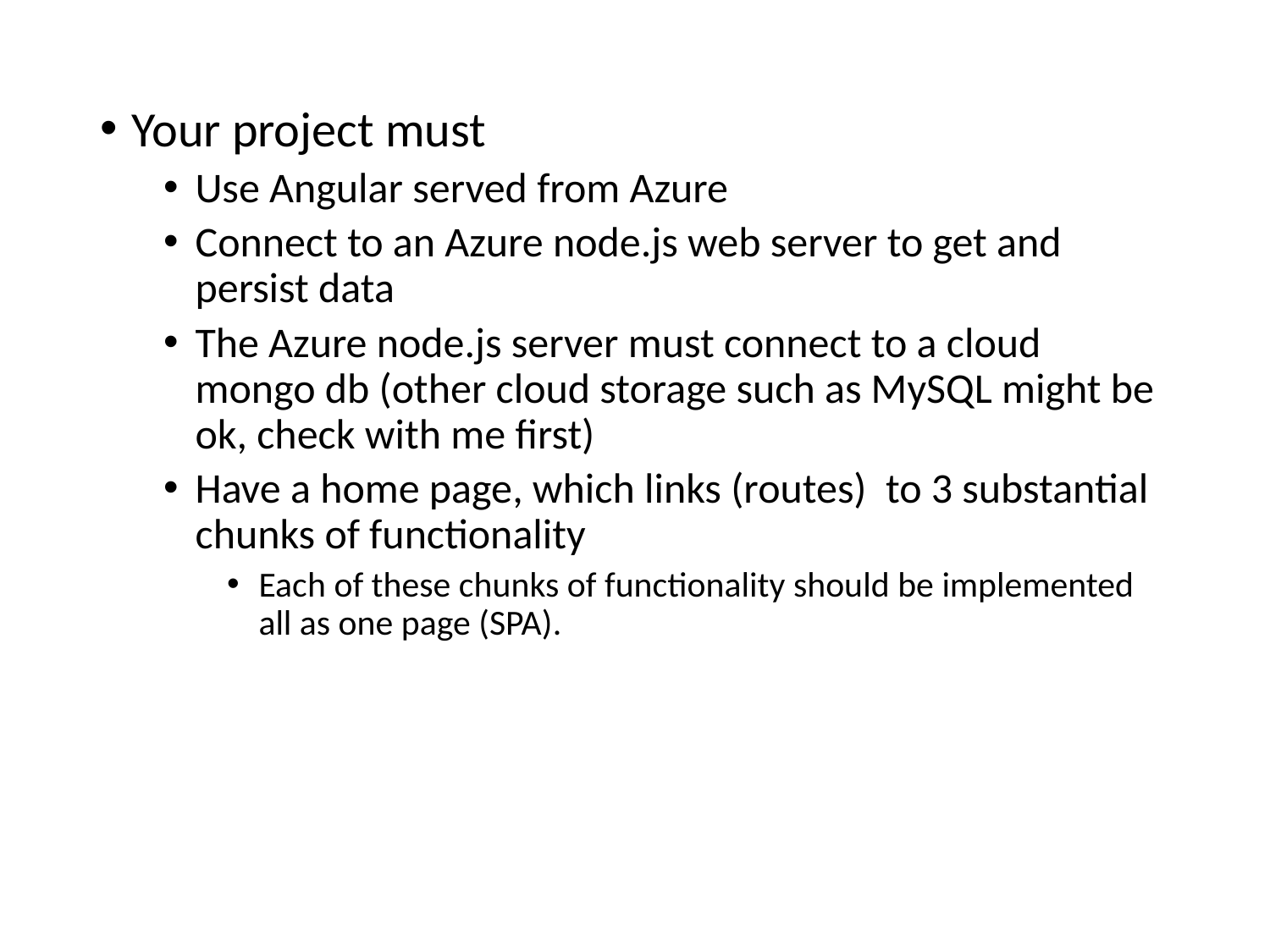

Your project must
Use Angular served from Azure
Connect to an Azure node.js web server to get and persist data
The Azure node.js server must connect to a cloud mongo db (other cloud storage such as MySQL might be ok, check with me first)
Have a home page, which links (routes)  to 3 substantial chunks of functionality
Each of these chunks of functionality should be implemented all as one page (SPA).